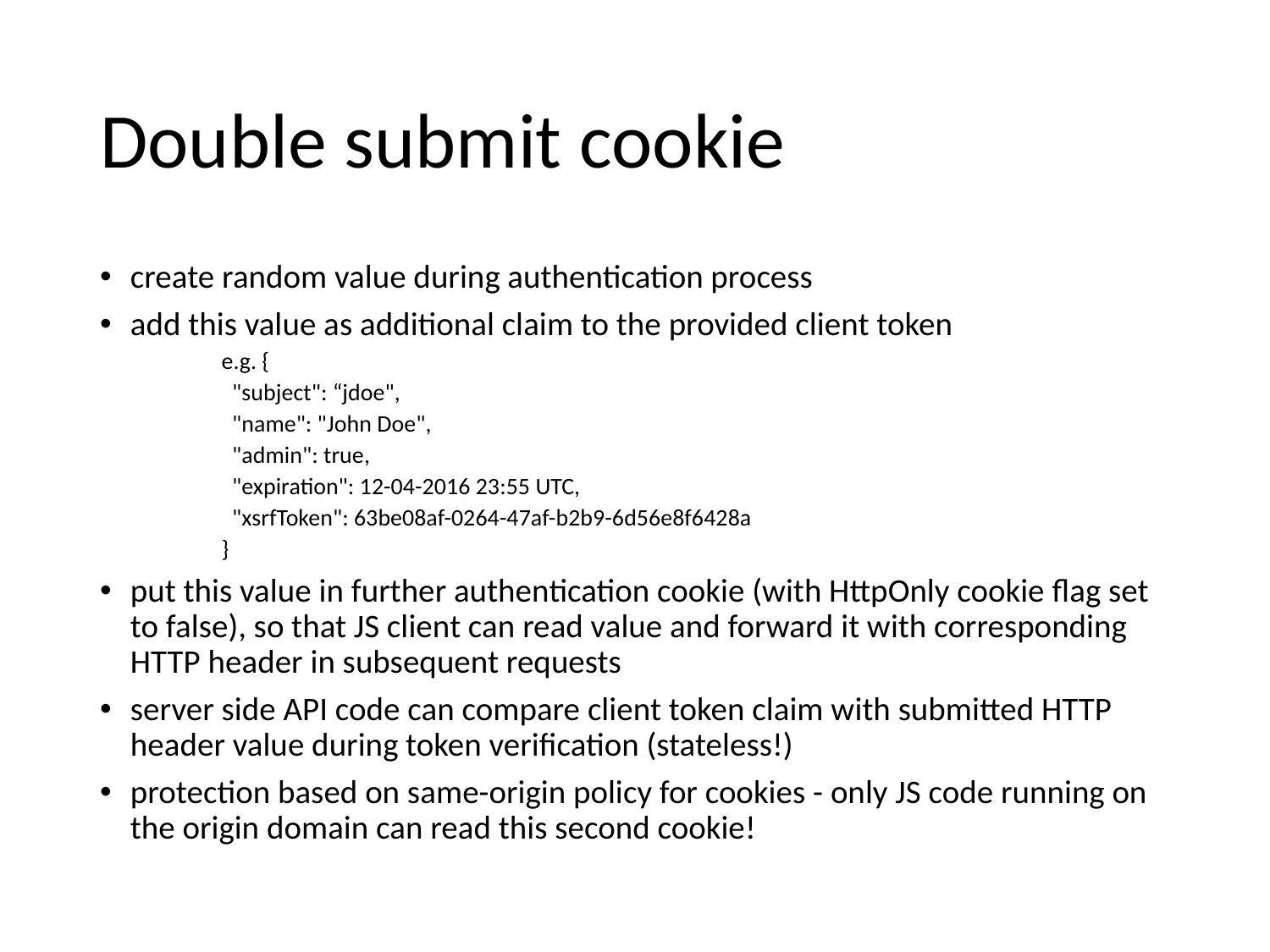

# Double submit cookie
create random value during authentication process
add this value as additional claim to the provided client token
e.g. {
  "subject": “jdoe",
  "name": "John Doe",
  "admin": true,
  "expiration": 12-04-2016 23:55 UTC,
  "xsrfToken": 63be08af-0264-47af-b2b9-6d56e8f6428a
}
put this value in further authentication cookie (with HttpOnly cookie flag set to false), so that JS client can read value and forward it with corresponding HTTP header in subsequent requests
server side API code can compare client token claim with submitted HTTP header value during token verification (stateless!)
protection based on same-origin policy for cookies - only JS code running on the origin domain can read this second cookie!